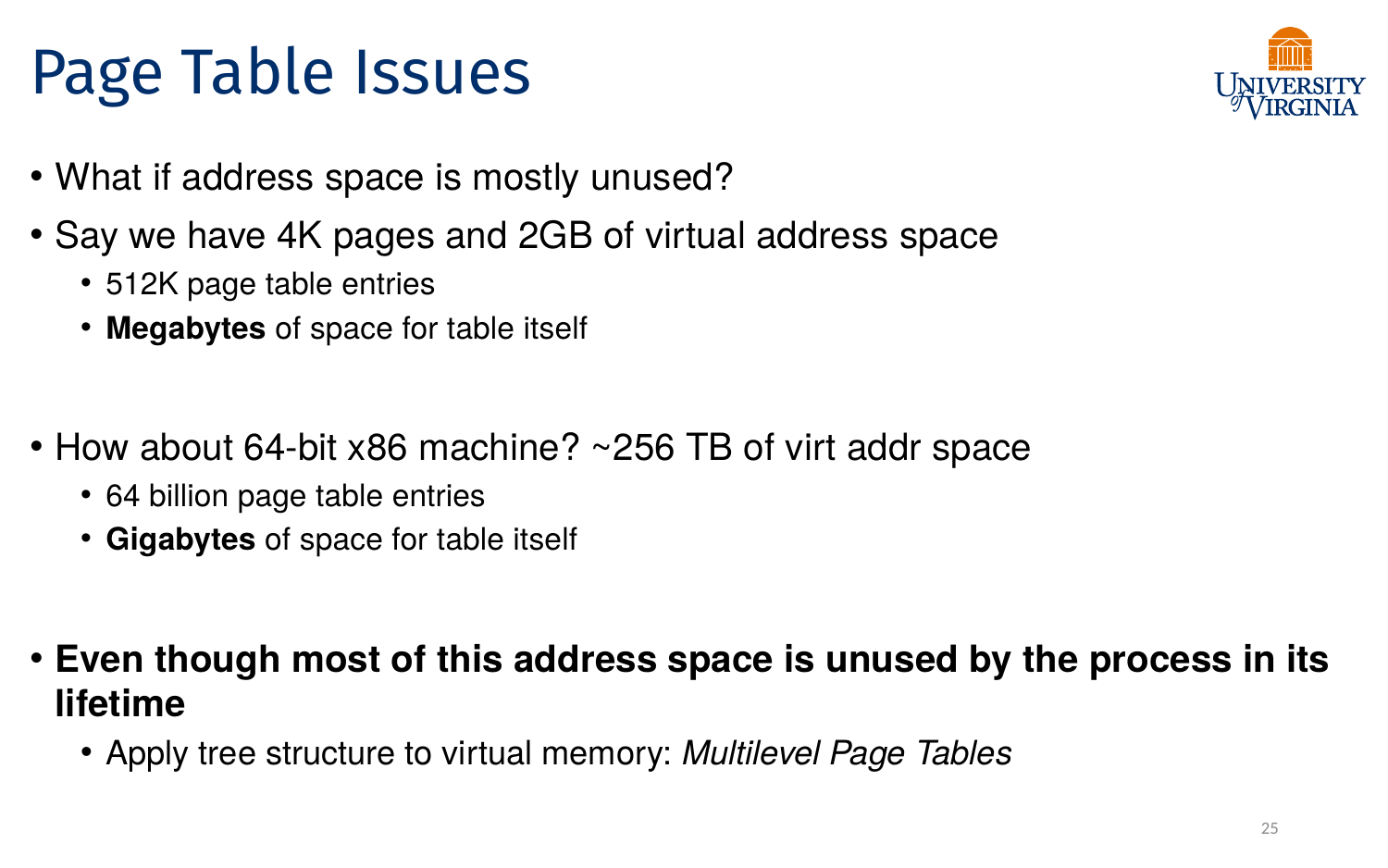

# Page Table Issues
What if address space is mostly unused?
Say we have 4K pages and 2GB of virtual address space
512K page table entries
Megabytes of space for table itself

How about 64-bit x86 machine? ~256 TB of virt addr space
64 billion page table entries
Gigabytes of space for table itself

Even though most of this address space is unused by the process in its lifetime
Apply tree structure to virtual memory: Multilevel Page Tables

25